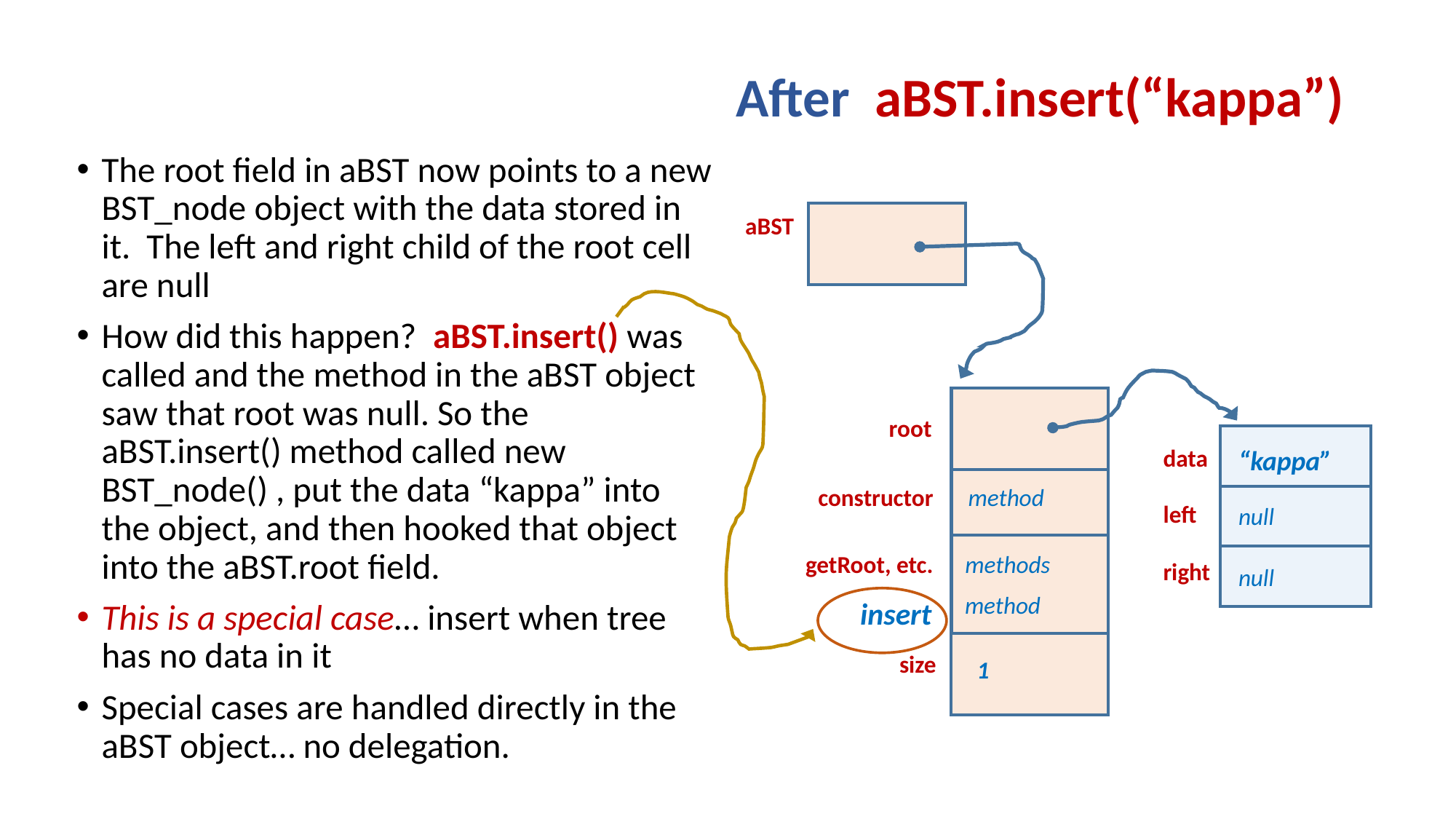

# After  aBST.insert(“kappa”)
The root field in aBST now points to a new BST_node object with the data stored in it.  The left and right child of the root cell are null
How did this happen?  aBST.insert() was called and the method in the aBST object saw that root was null. So the aBST.insert() method called new BST_node() , put the data “kappa” into the object, and then hooked that object into the aBST.root field.
This is a special case… insert when tree has no data in it
Special cases are handled directly in the aBST object… no delegation.

aBST

root

method
constructor

methods
getRoot, etc.
size
1

data
“kappa”

left
null

right
null
method

insert